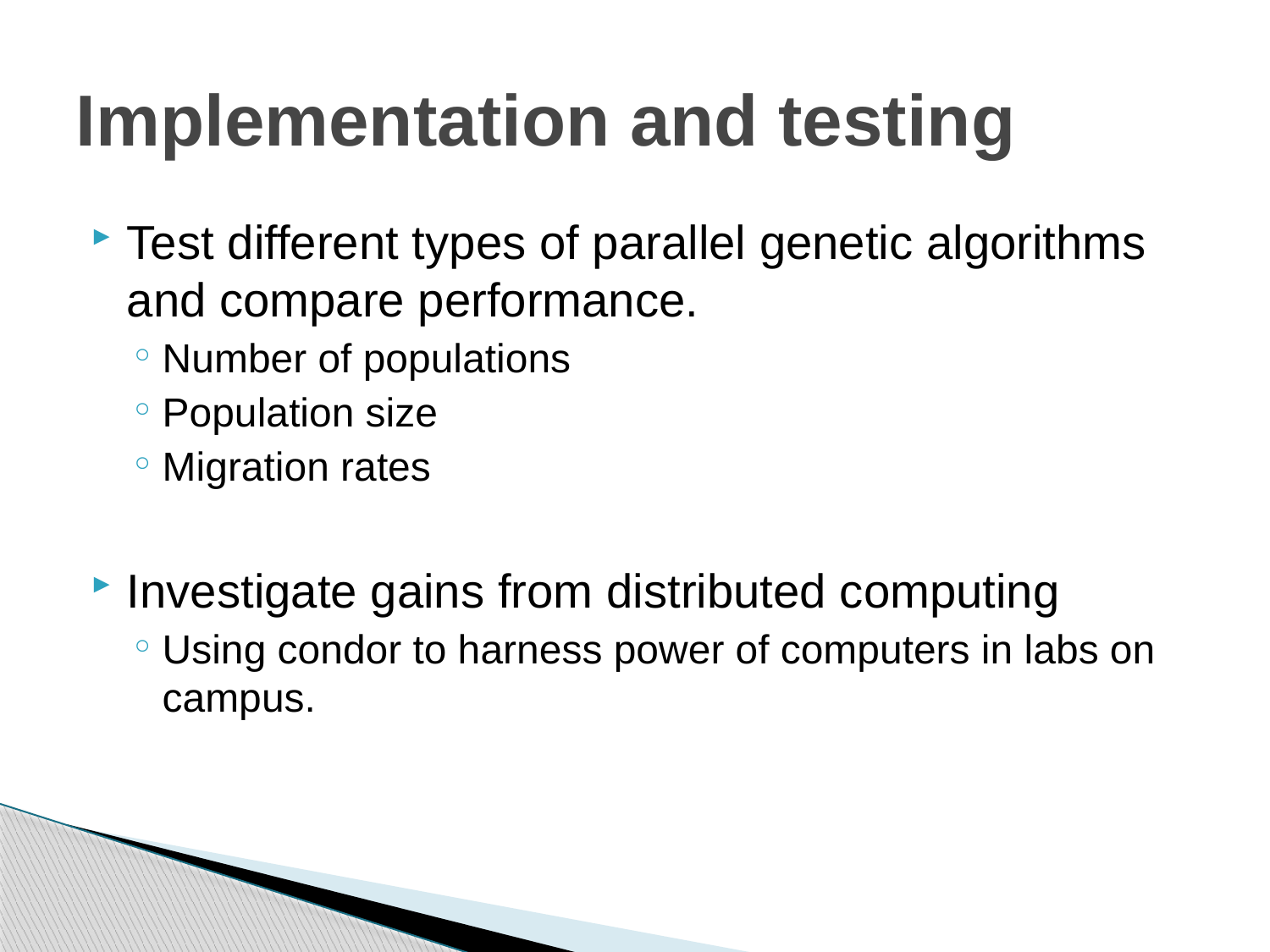

# Implementation and testing
Test different types of parallel genetic algorithms and compare performance.
Number of populations
Population size
Migration rates

Investigate gains from distributed computing
Using condor to harness power of computers in labs on campus.